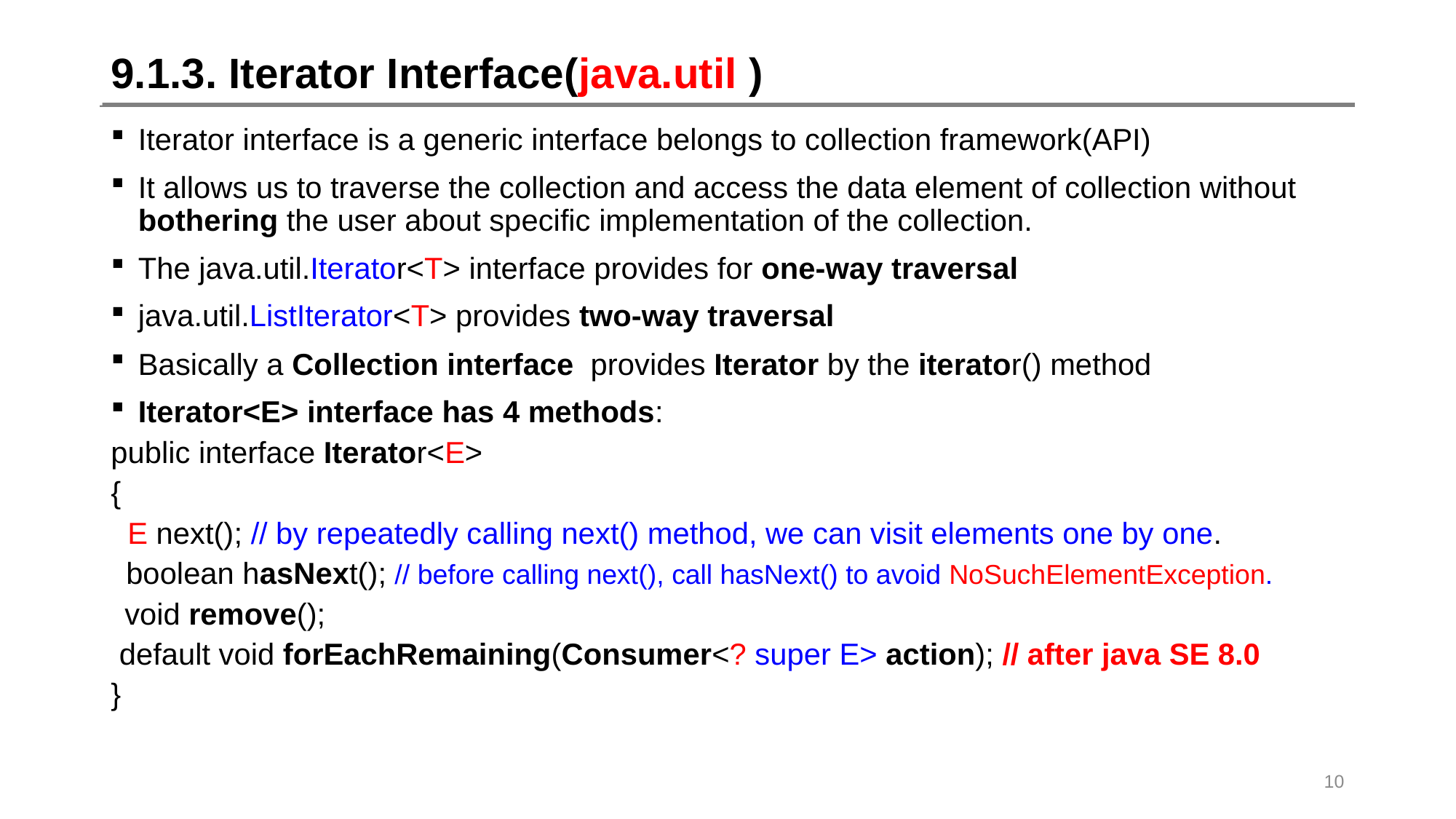

# 9.1.3. Iterator Interface(java.util )
Iterator interface is a generic interface belongs to collection framework(API)
It allows us to traverse the collection and access the data element of collection without bothering the user about specific implementation of the collection.
The java.util.Iterator<T> interface provides for one-way traversal
java.util.ListIterator<T> provides two-way traversal
Basically a Collection interface  provides Iterator by the iterator() method
Iterator<E> interface has 4 methods:
public interface Iterator<E>
{
  E next(); // by repeatedly calling next() method, we can visit elements one by one.
 boolean hasNext(); // before calling next(), call hasNext() to avoid NoSuchElementException.
void remove();
 default void forEachRemaining(Consumer<? super E> action); // after java SE 8.0
}

10